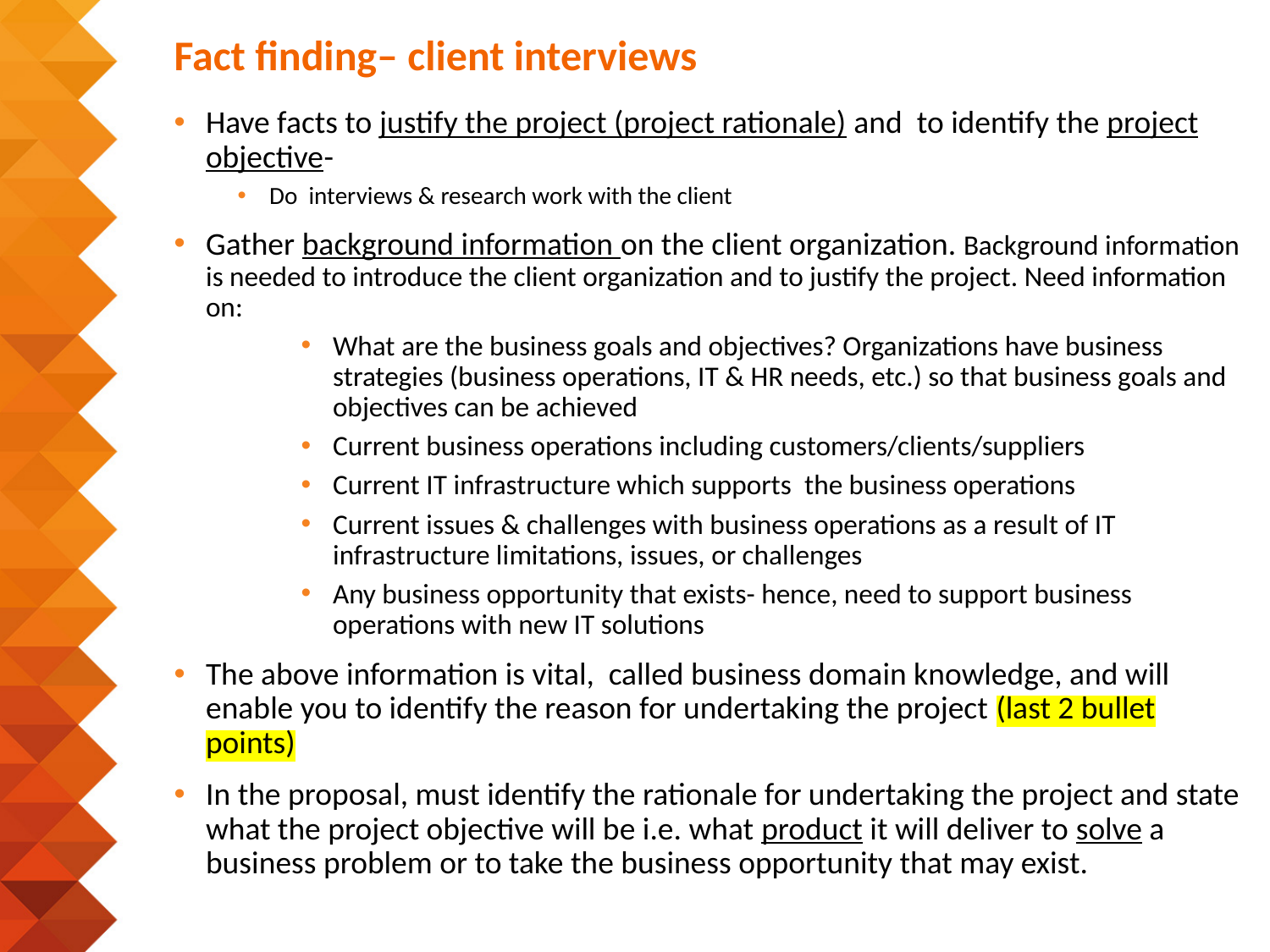

# Fact finding– client interviews
Have facts to justify the project (project rationale) and  to identify the project objective-
Do  interviews & research work with the client
Gather background information on the client organization. Background information is needed to introduce the client organization and to justify the project. Need information on:
What are the business goals and objectives? Organizations have business strategies (business operations, IT & HR needs, etc.) so that business goals and objectives can be achieved
Current business operations including customers/clients/suppliers
Current IT infrastructure which supports  the business operations
Current issues & challenges with business operations as a result of IT infrastructure limitations, issues, or challenges
Any business opportunity that exists- hence, need to support business operations with new IT solutions
The above information is vital,  called business domain knowledge, and will enable you to identify the reason for undertaking the project (last 2 bullet points)
In the proposal, must identify the rationale for undertaking the project and state what the project objective will be i.e. what product it will deliver to solve a business problem or to take the business opportunity that may exist.